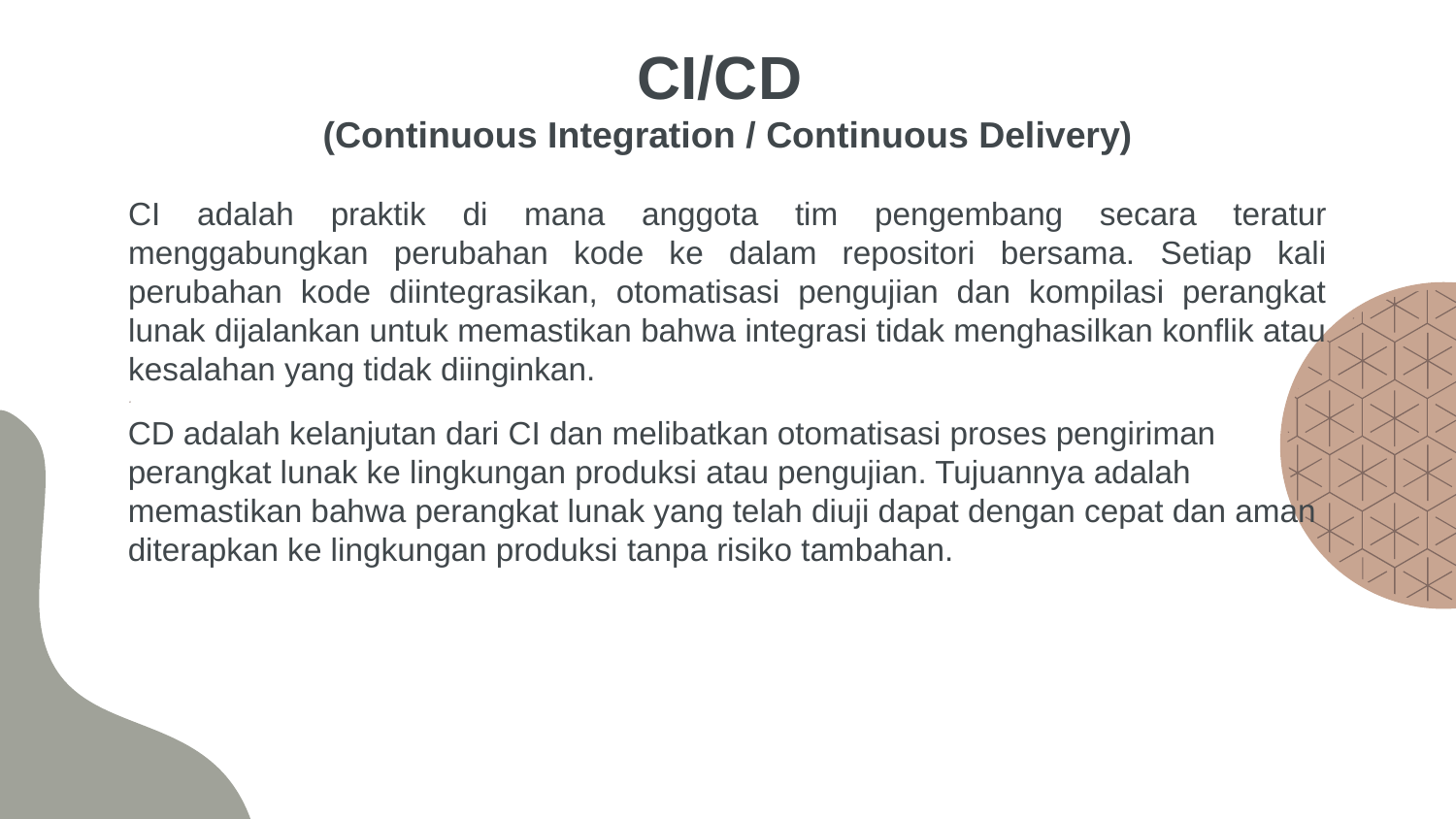

# CI/CD (Continuous Integration / Continuous Delivery)
CI adalah praktik di mana anggota tim pengembang secara teratur menggabungkan perubahan kode ke dalam repositori bersama. Setiap kali perubahan kode diintegrasikan, otomatisasi pengujian dan kompilasi perangkat lunak dijalankan untuk memastikan bahwa integrasi tidak menghasilkan konflik atau kesalahan yang tidak diinginkan.
CD adalah kelanjutan dari CI dan melibatkan otomatisasi proses pengiriman perangkat lunak ke lingkungan produksi atau pengujian. Tujuannya adalah memastikan bahwa perangkat lunak yang telah diuji dapat dengan cepat dan aman diterapkan ke lingkungan produksi tanpa risiko tambahan.